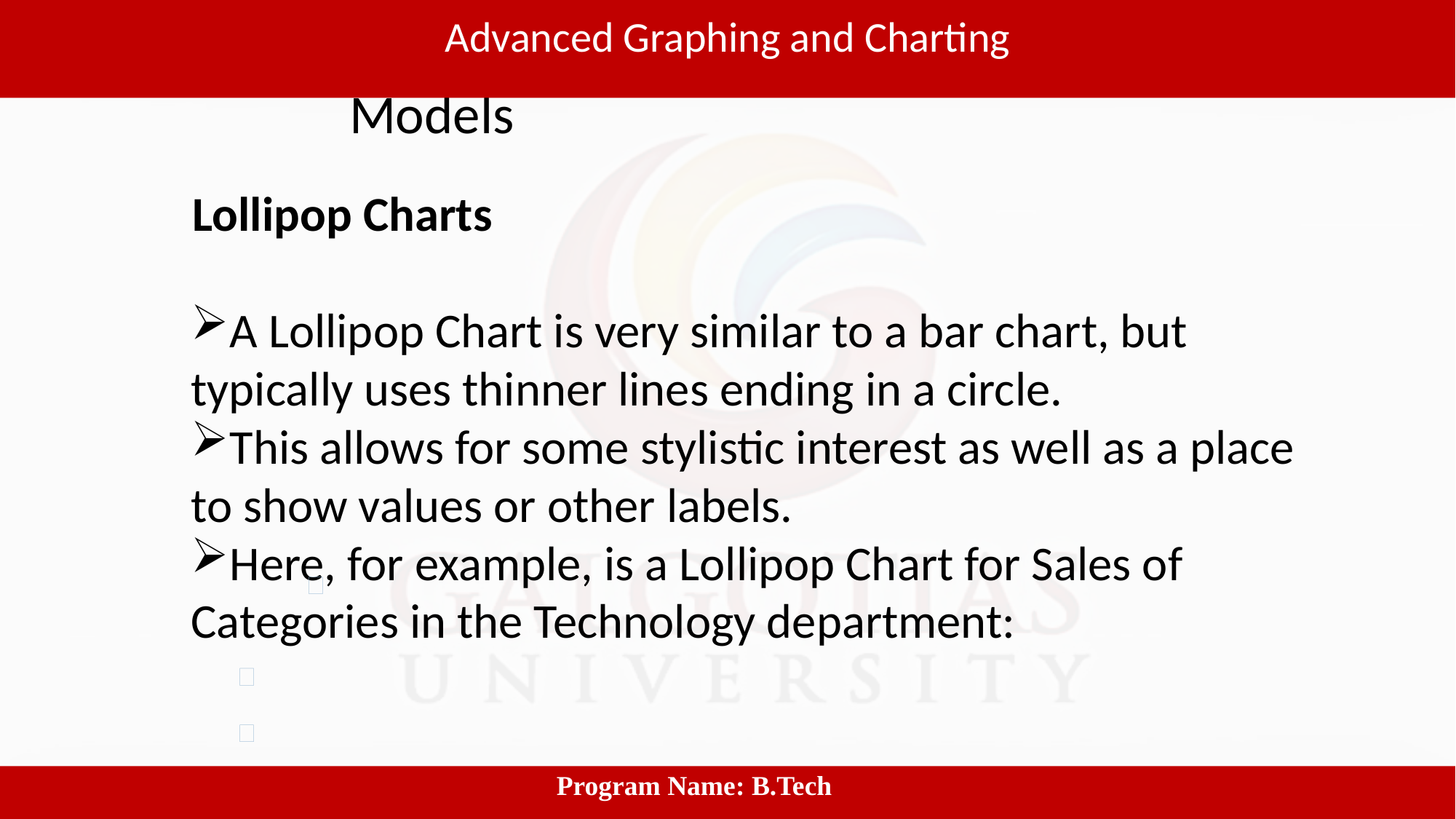

Advanced Graphing and Charting
# Software process and Process Models
Lollipop Charts

A Lollipop Chart is very similar to a bar chart, but typically uses thinner lines ending in a circle.
This allows for some stylistic interest as well as a place to show values or other labels.
Here, for example, is a Lollipop Chart for Sales of Categories in the Technology department:

 					Program Name: B.Tech
5